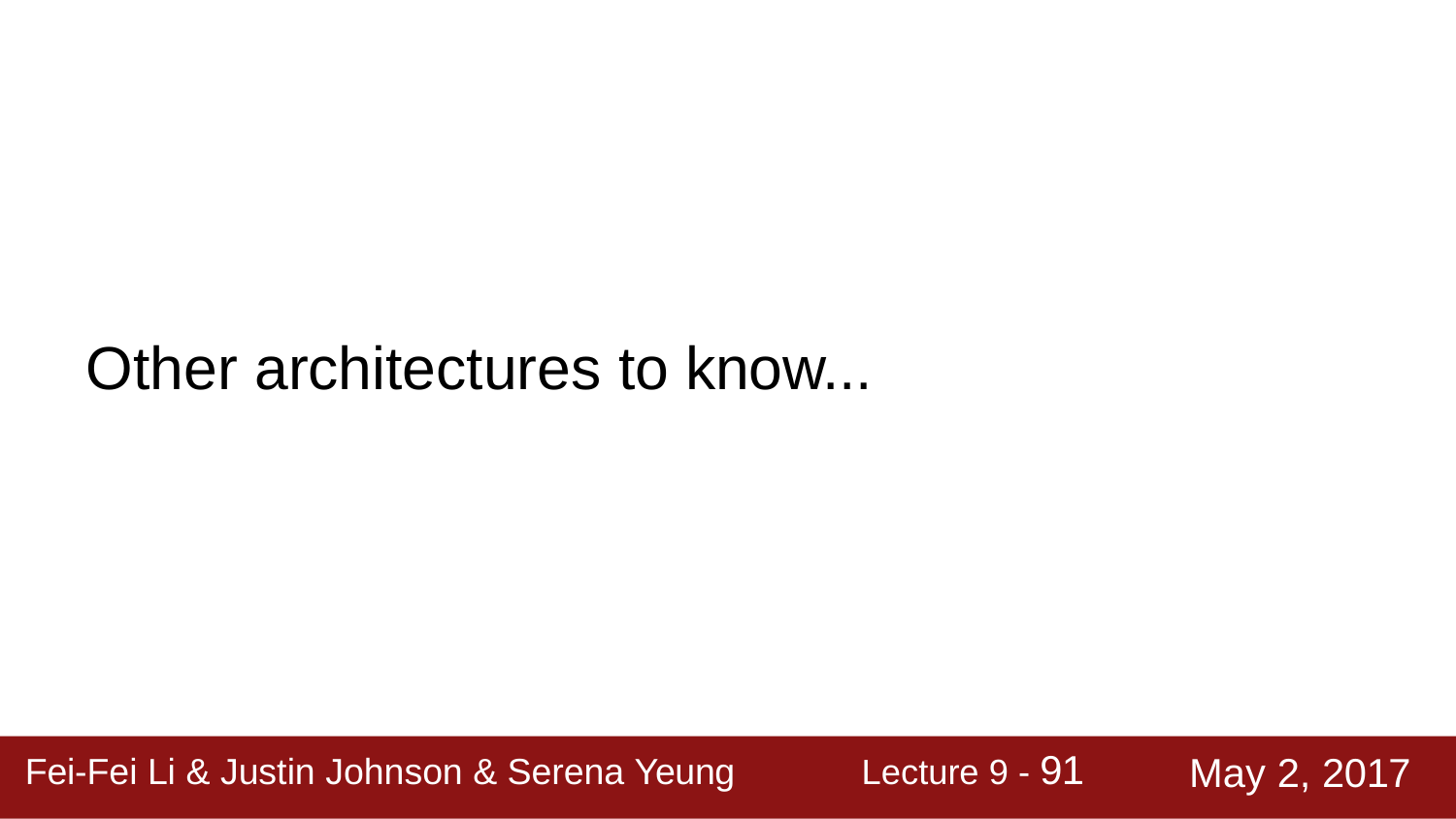

# Other architectures to know...
Lecture 9 - 91
May 2, 2017
Fei-Fei Li & Justin Johnson & Serena Yeung